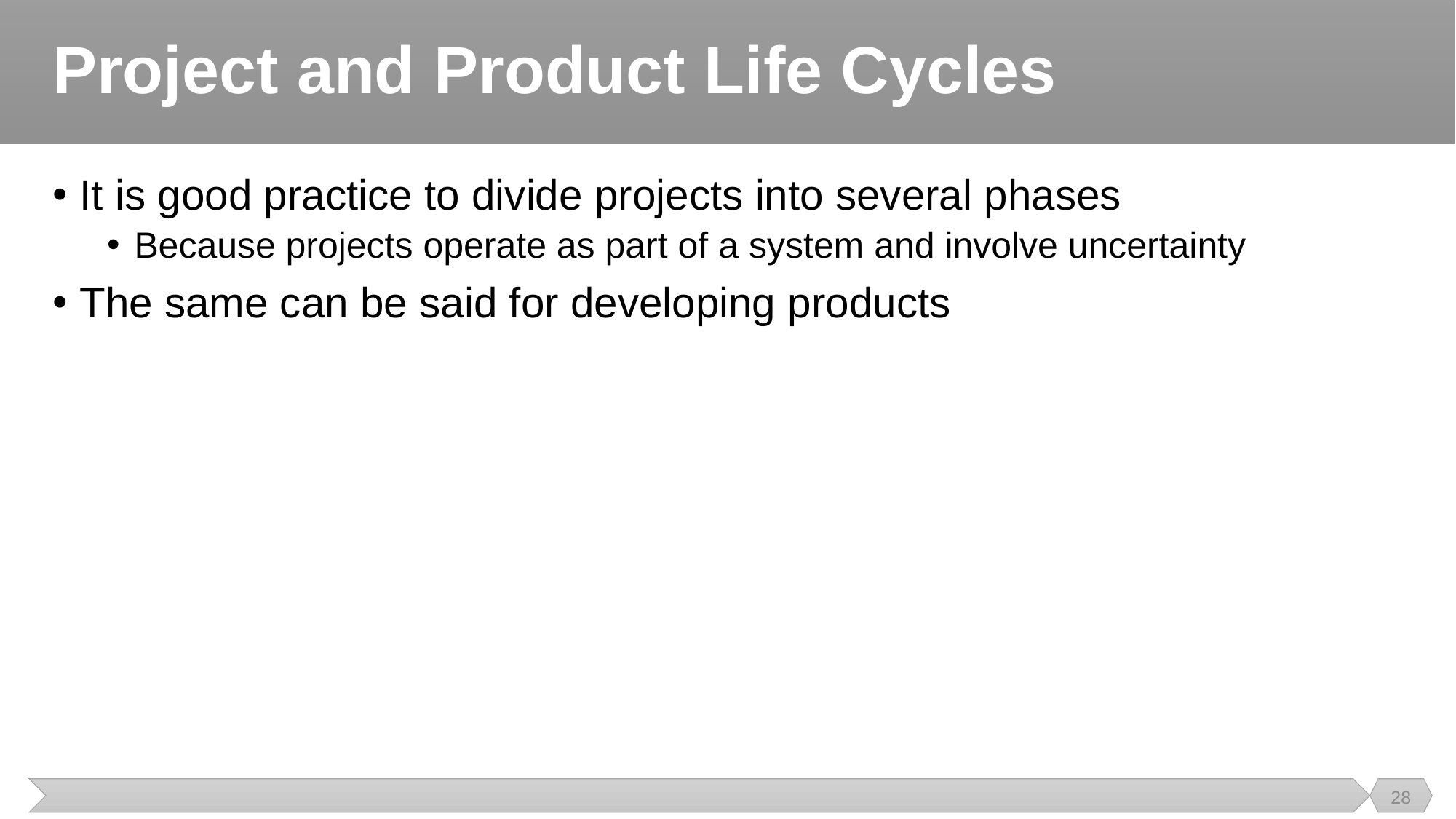

# Project and Product Life Cycles
It is good practice to divide projects into several phases
Because projects operate as part of a system and involve uncertainty
The same can be said for developing products
28